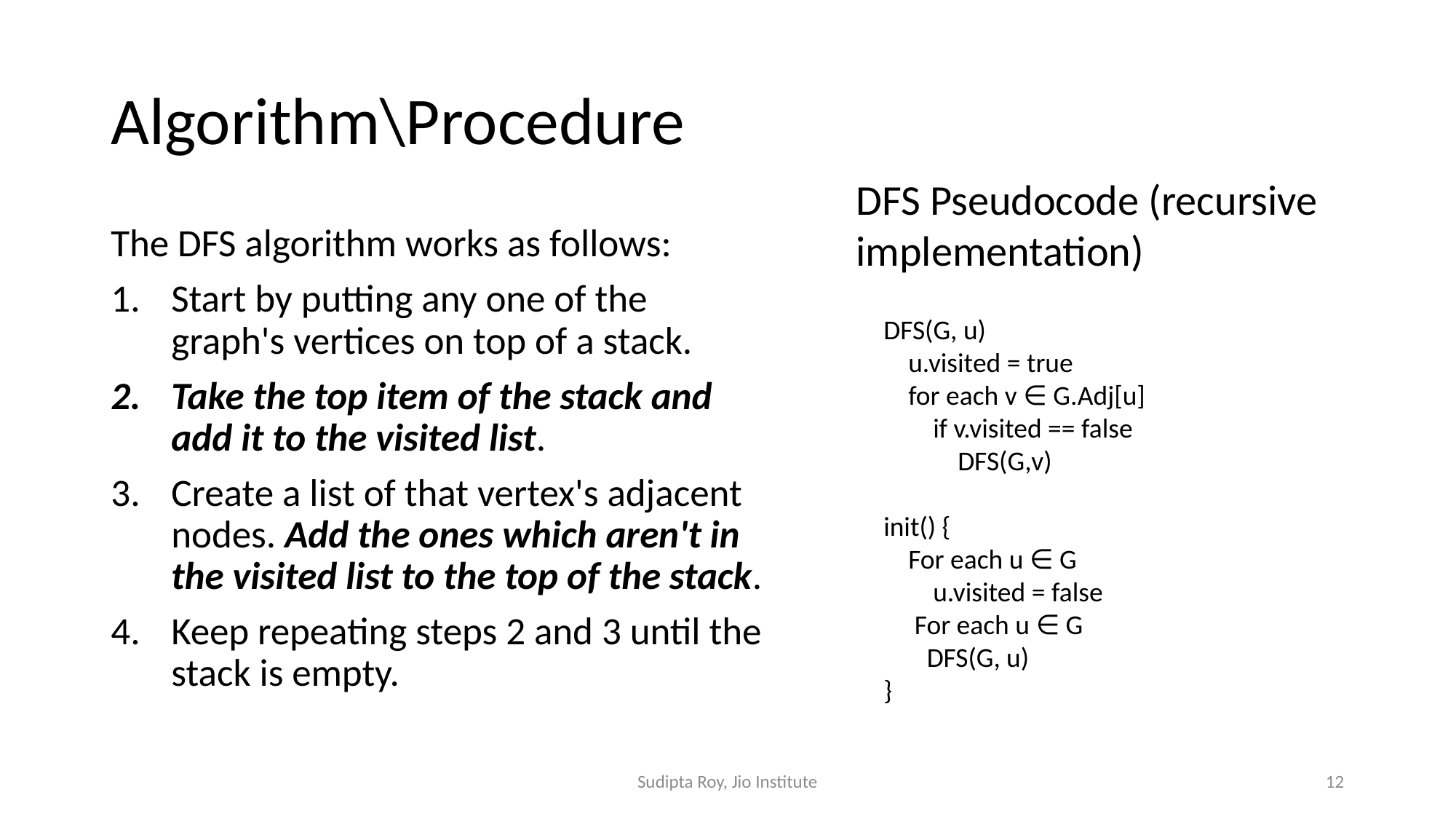

# Algorithm\Procedure
DFS Pseudocode (recursive implementation)
The DFS algorithm works as follows:
Start by putting any one of the graph's vertices on top of a stack.
Take the top item of the stack and add it to the visited list.
Create a list of that vertex's adjacent nodes. Add the ones which aren't in the visited list to the top of the stack.
Keep repeating steps 2 and 3 until the stack is empty.
DFS(G, u)
    u.visited = true
    for each v ∈ G.Adj[u]
        if v.visited == false
            DFS(G,v)

init() {
    For each u ∈ G
        u.visited = false
     For each u ∈ G
       DFS(G, u)
}
Sudipta Roy, Jio Institute
12